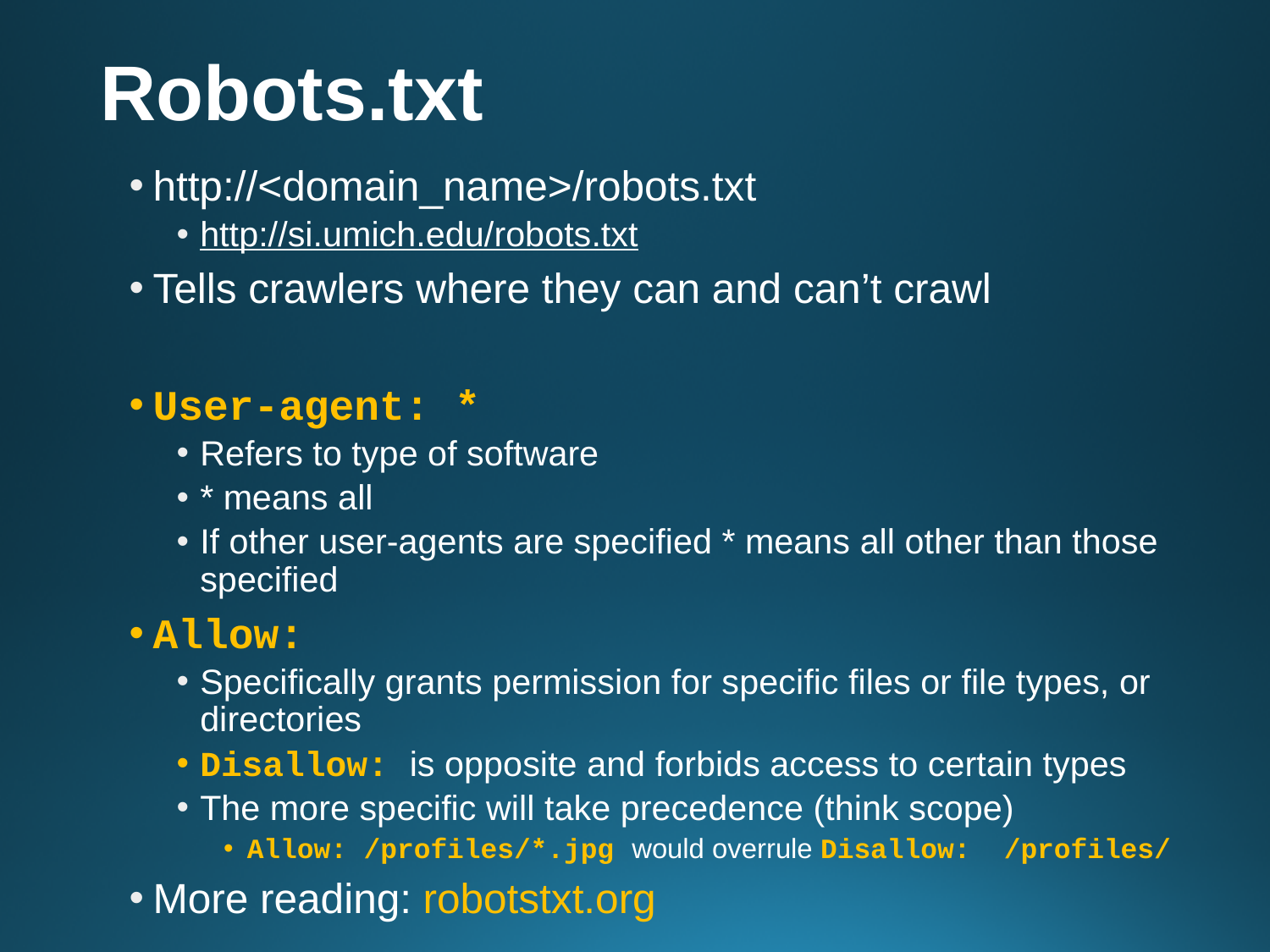

# Robots.txt
http://<domain_name>/robots.txt
http://si.umich.edu/robots.txt
Tells crawlers where they can and can’t crawl

User-agent: *
Refers to type of software
* means all
If other user-agents are specified * means all other than those specified
Allow:
Specifically grants permission for specific files or file types, or directories
Disallow: is opposite and forbids access to certain types
The more specific will take precedence (think scope)
Allow: /profiles/*.jpg would overrule Disallow:  /profiles/
More reading: robotstxt.org